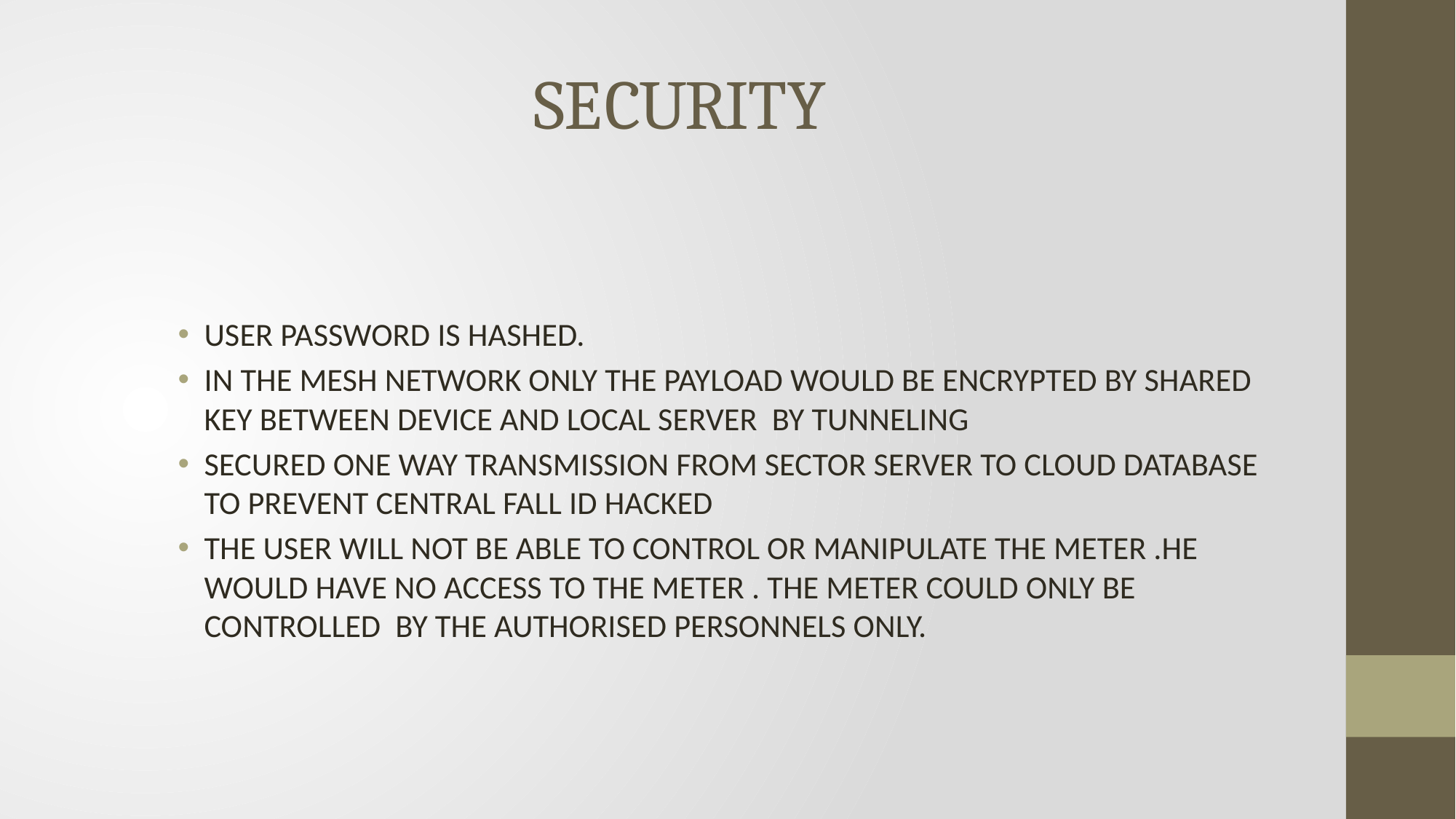

# SECURITY

USER PASSWORD IS HASHED.
IN THE MESH NETWORK ONLY THE PAYLOAD WOULD BE ENCRYPTED BY SHARED KEY BETWEEN DEVICE AND LOCAL SERVER  BY TUNNELING
SECURED ONE WAY TRANSMISSION FROM SECTOR SERVER TO CLOUD DATABASE TO PREVENT CENTRAL FALL ID HACKED
THE USER WILL NOT BE ABLE TO CONTROL OR MANIPULATE THE METER .HE WOULD HAVE NO ACCESS TO THE METER . THE METER COULD ONLY BE CONTROLLED  BY THE AUTHORISED PERSONNELS ONLY.